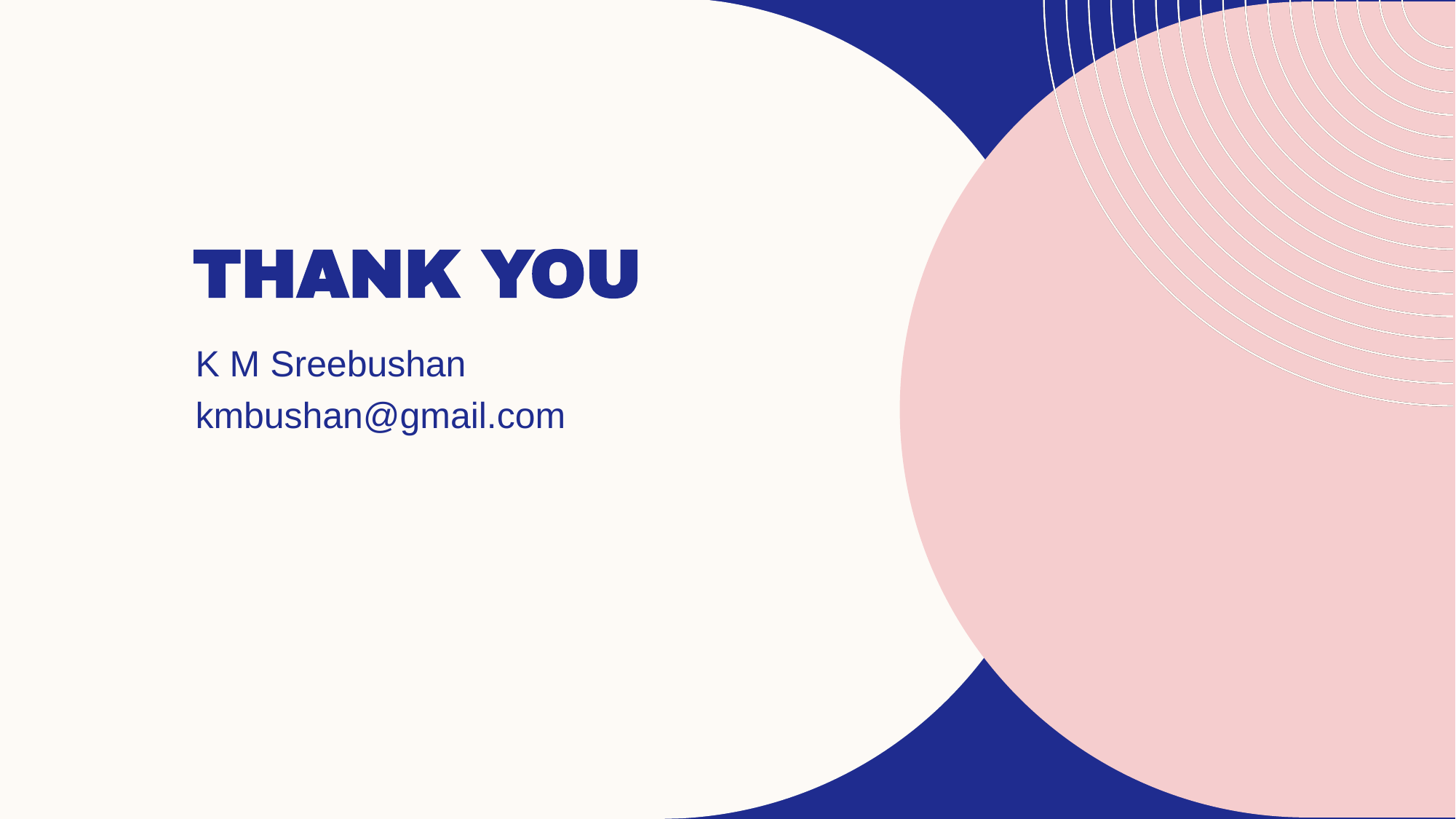

# THANK YOU
K M Sreebushan
kmbushan@gmail.com